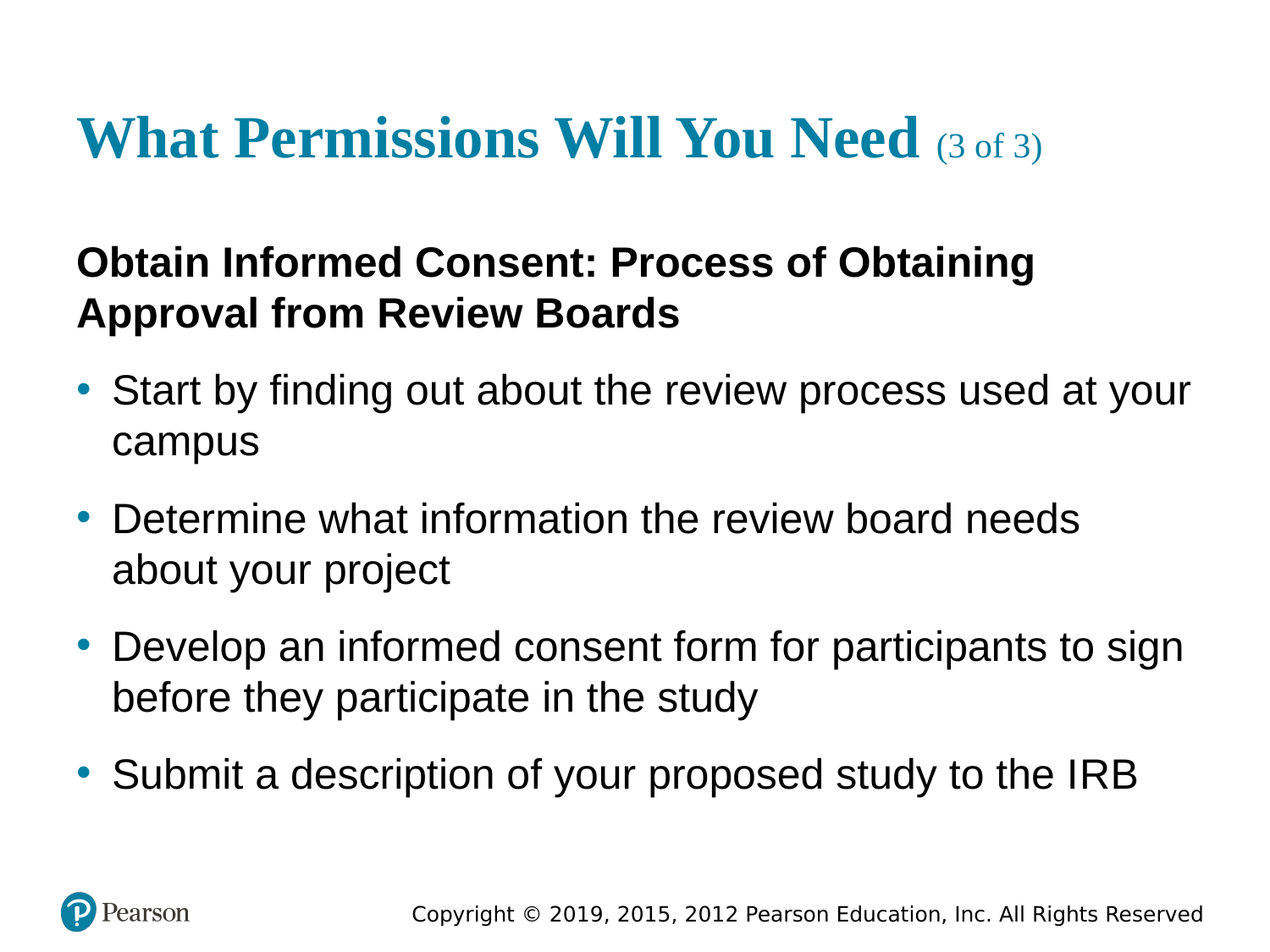

# What Permissions Will You Need (3 of 3)
Obtain Informed Consent: Process of Obtaining Approval from Review Boards
Start by finding out about the review process used at your campus
Determine what information the review board needs about your project
Develop an informed consent form for participants to sign before they participate in the study
Submit a description of your proposed study to the I R B